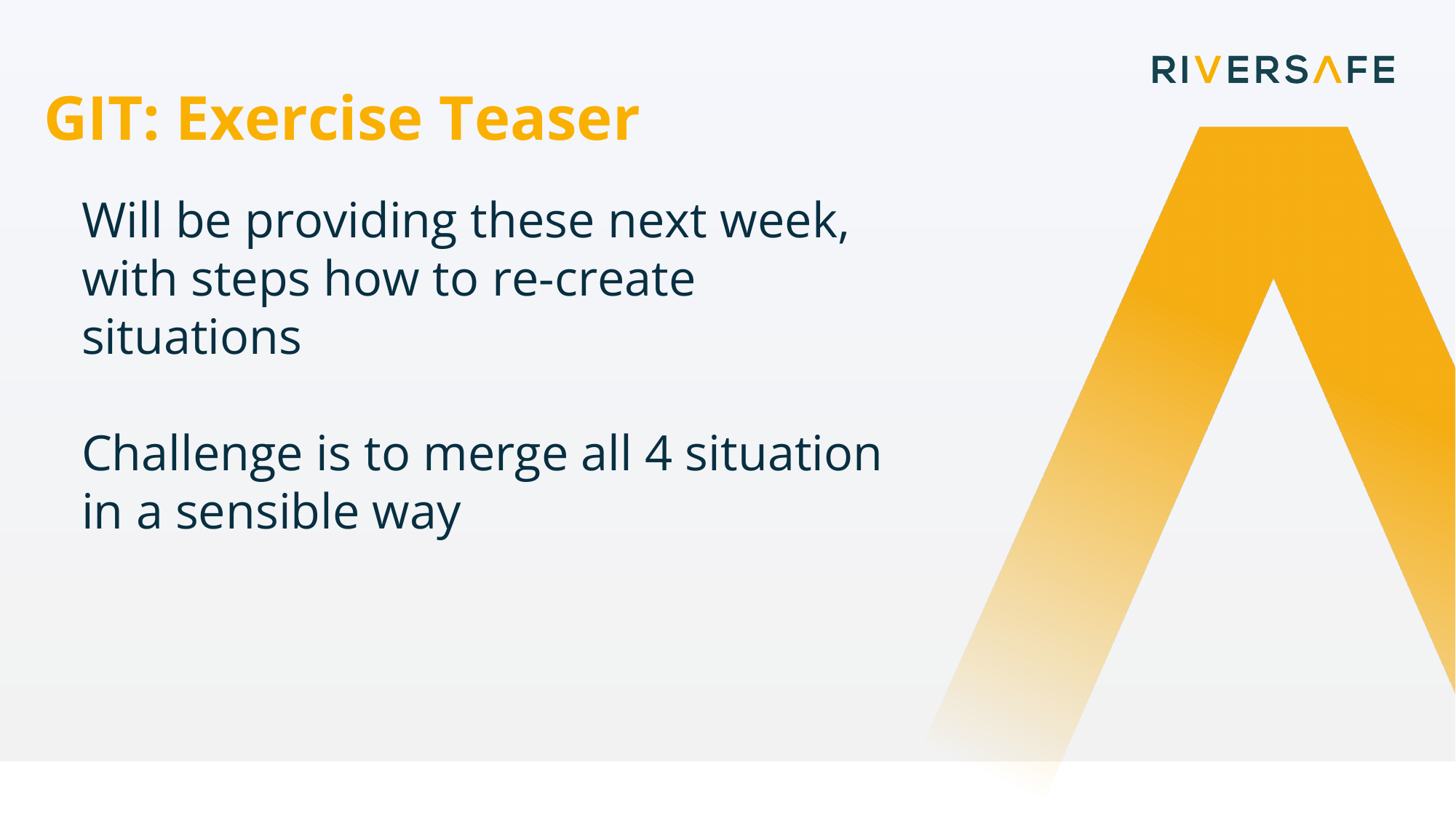

GIT: Exercise Teaser
Will be providing these next week, with steps how to re-create situations
Challenge is to merge all 4 situation in a sensible way